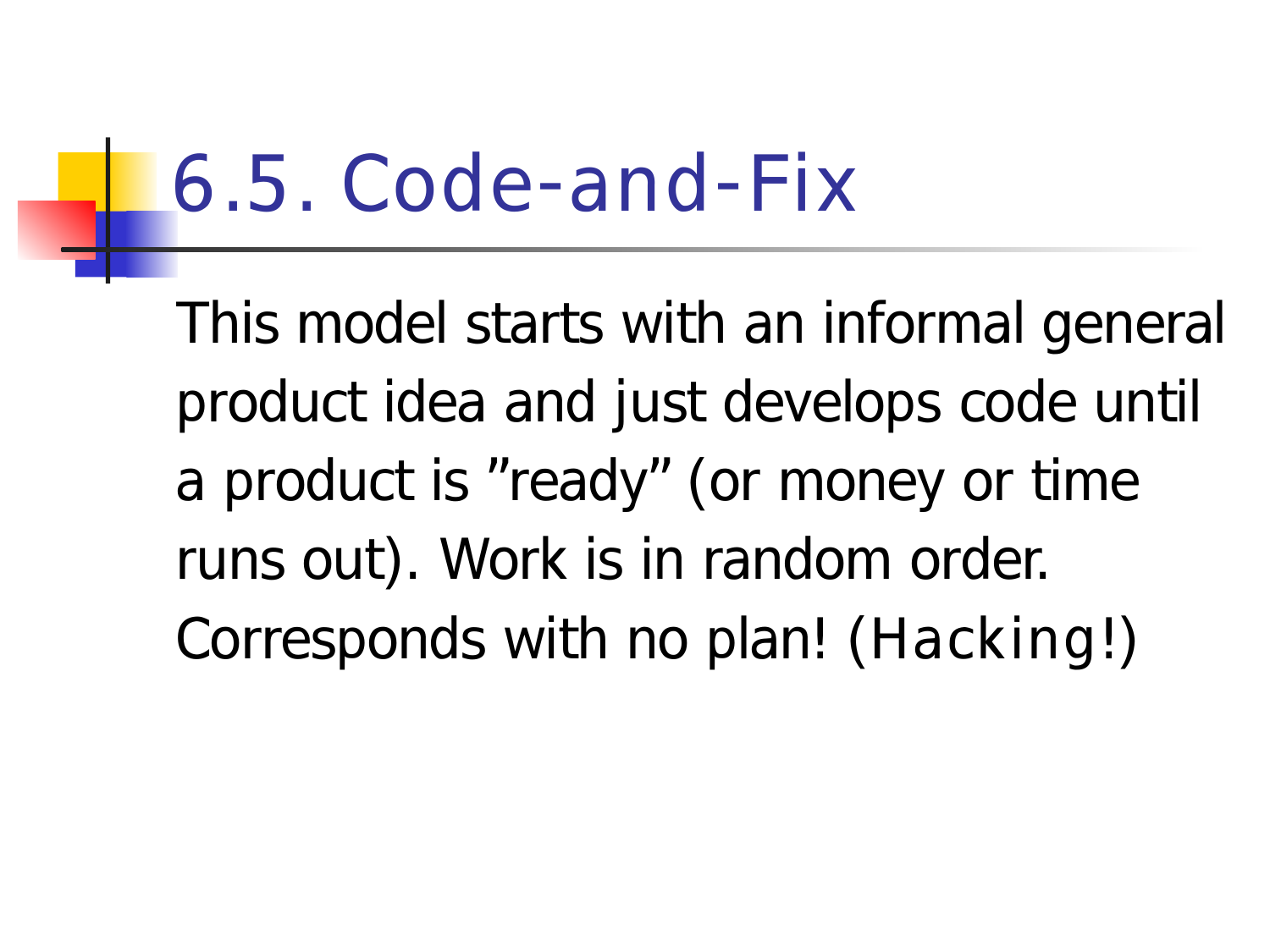

# 6.5. Code-and-Fix
This model starts with an informal general
product idea and just develops code until
a product is ”ready” (or money or time
runs out). Work is in random order.
Corresponds with no plan! (Hacking!)